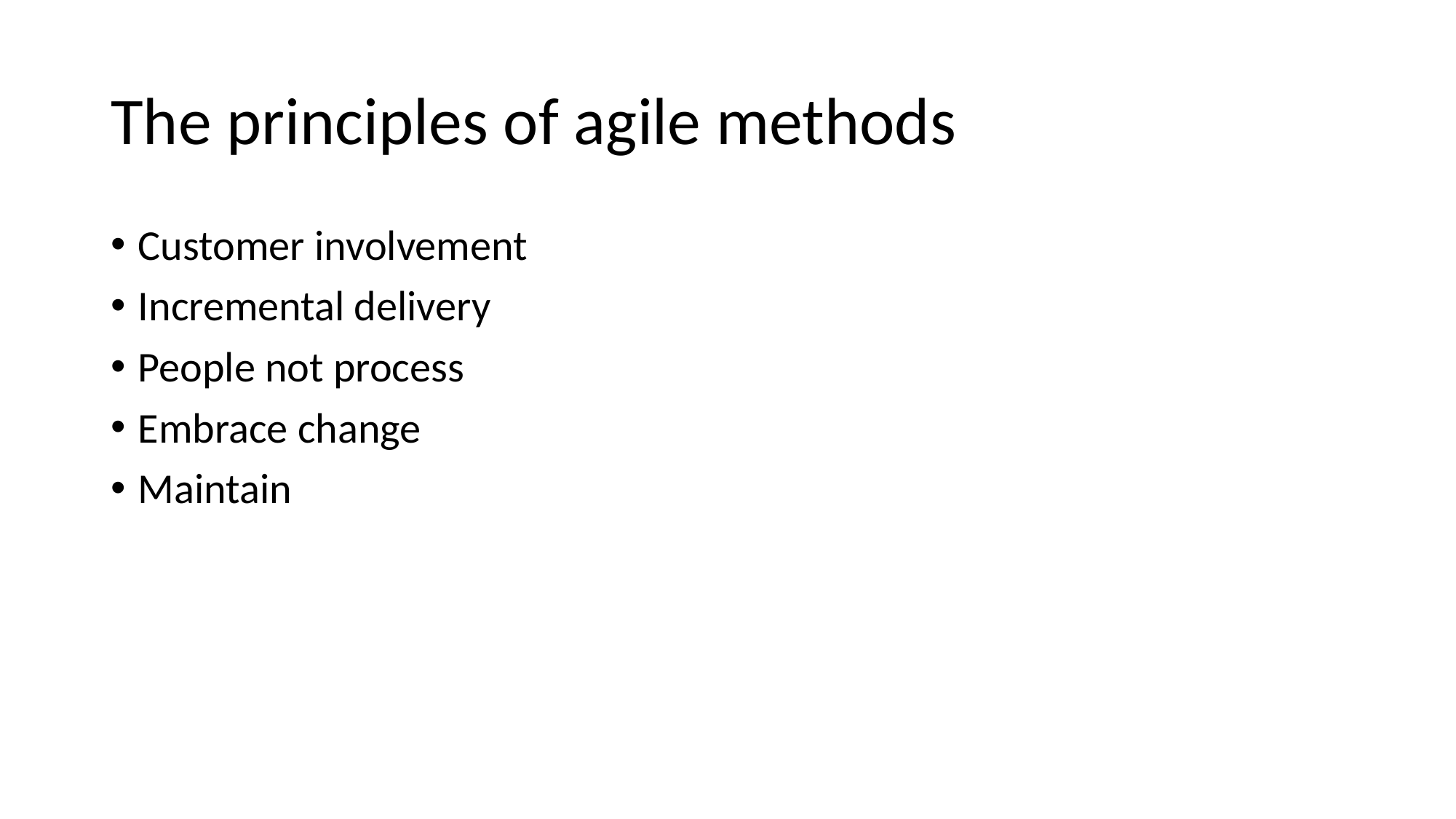

The principles of agile methods
Customer involvement
Incremental delivery
People not process
Embrace change
Maintain